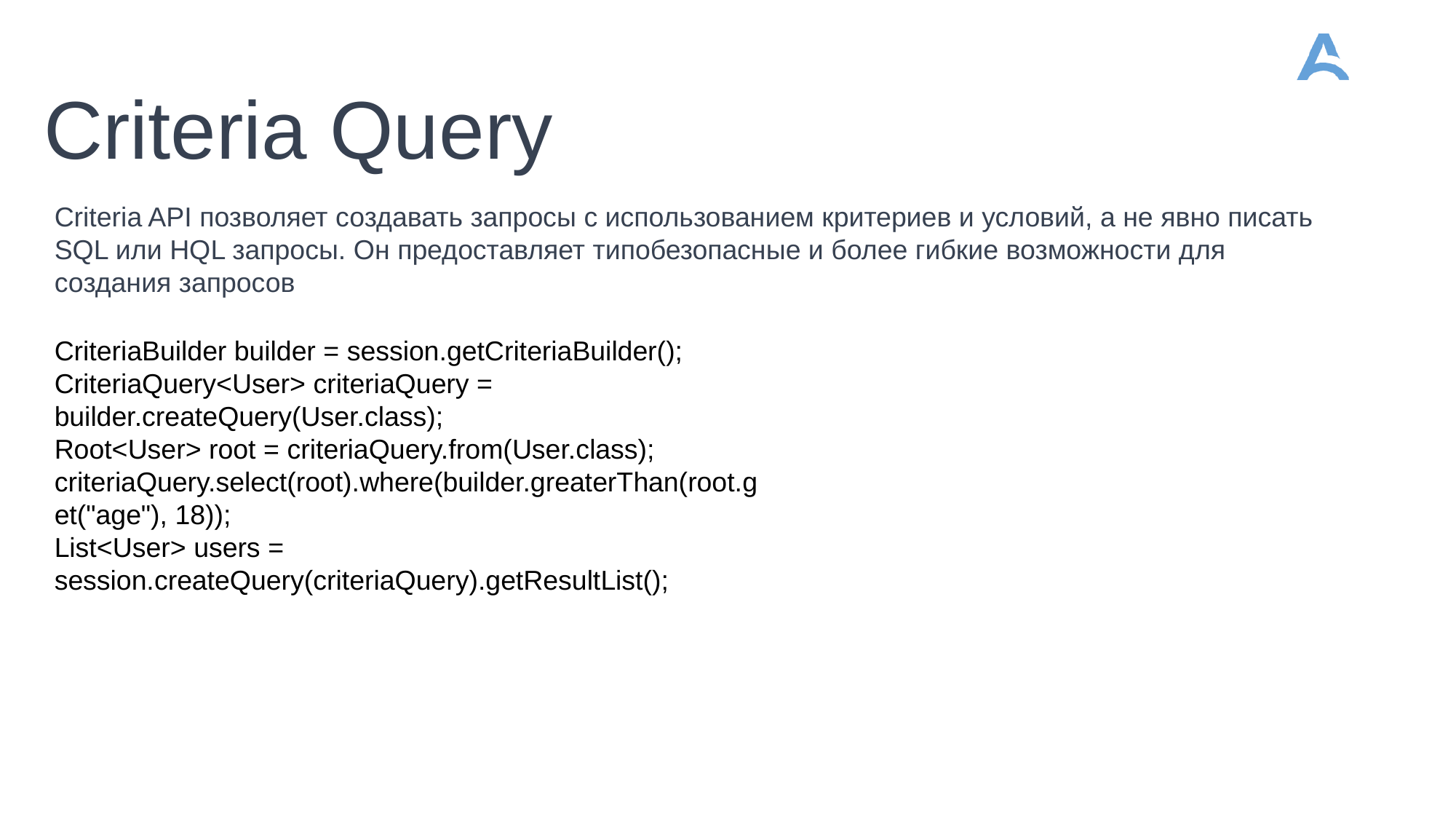

Criteria Query
Criteria API позволяет создавать запросы с использованием критериев и условий, а не явно писать SQL или HQL запросы. Он предоставляет типобезопасные и более гибкие возможности для создания запросов
CriteriaBuilder builder = session.getCriteriaBuilder();
CriteriaQuery<User> criteriaQuery = builder.createQuery(User.class);
Root<User> root = criteriaQuery.from(User.class);
criteriaQuery.select(root).where(builder.greaterThan(root.get("age"), 18));
List<User> users = session.createQuery(criteriaQuery).getResultList();